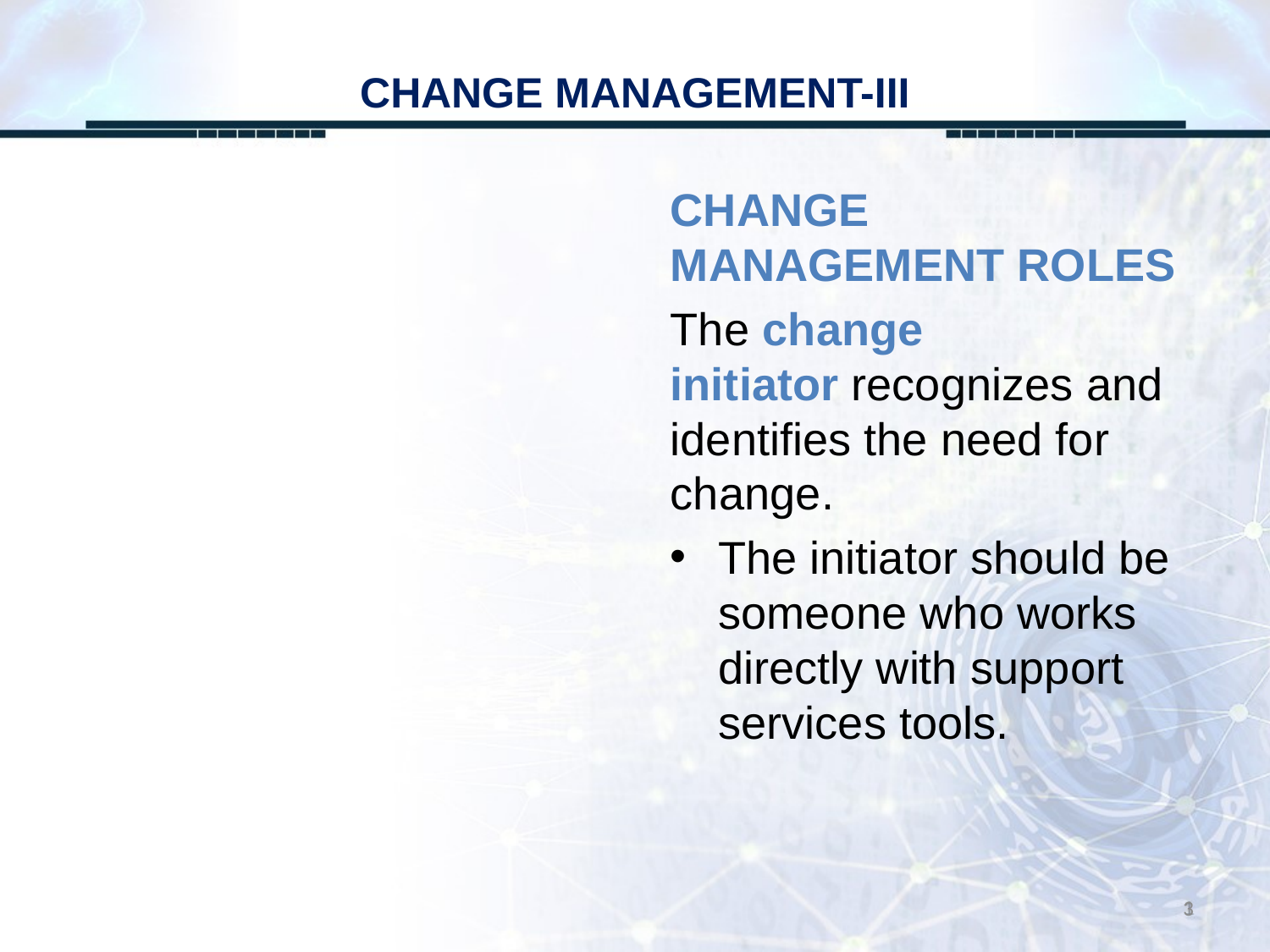

# CHANGE MANAGEMENT-III
CHANGE MANAGEMENT ROLES
The change initiator recognizes and identifies the need for change.
The initiator should be someone who works directly with support services tools.

3